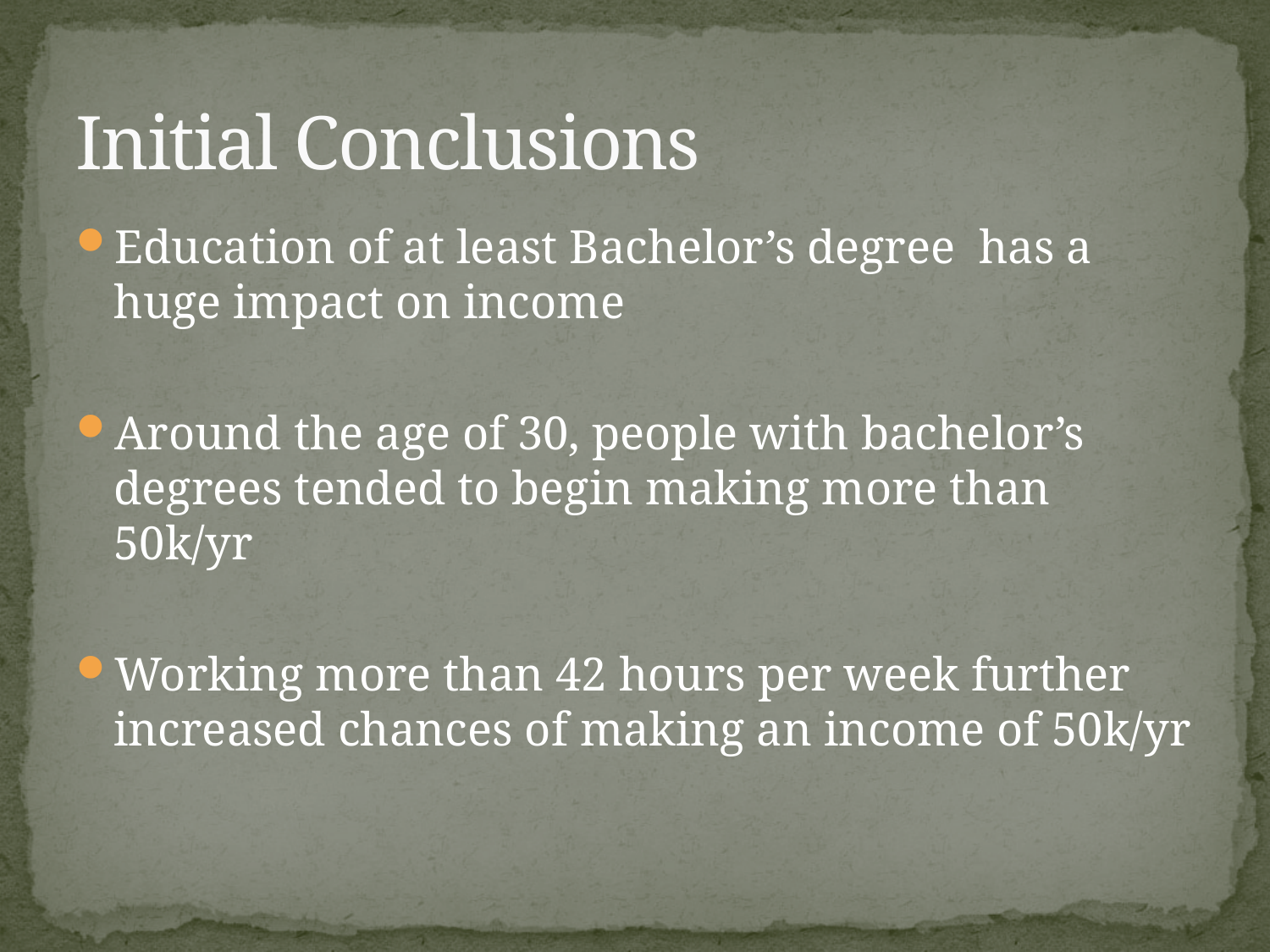

# Initial Conclusions
Education of at least Bachelor’s degree  has a huge impact on income

Around the age of 30, people with bachelor’s degrees tended to begin making more than 50k/yr

Working more than 42 hours per week further increased chances of making an income of 50k/yr